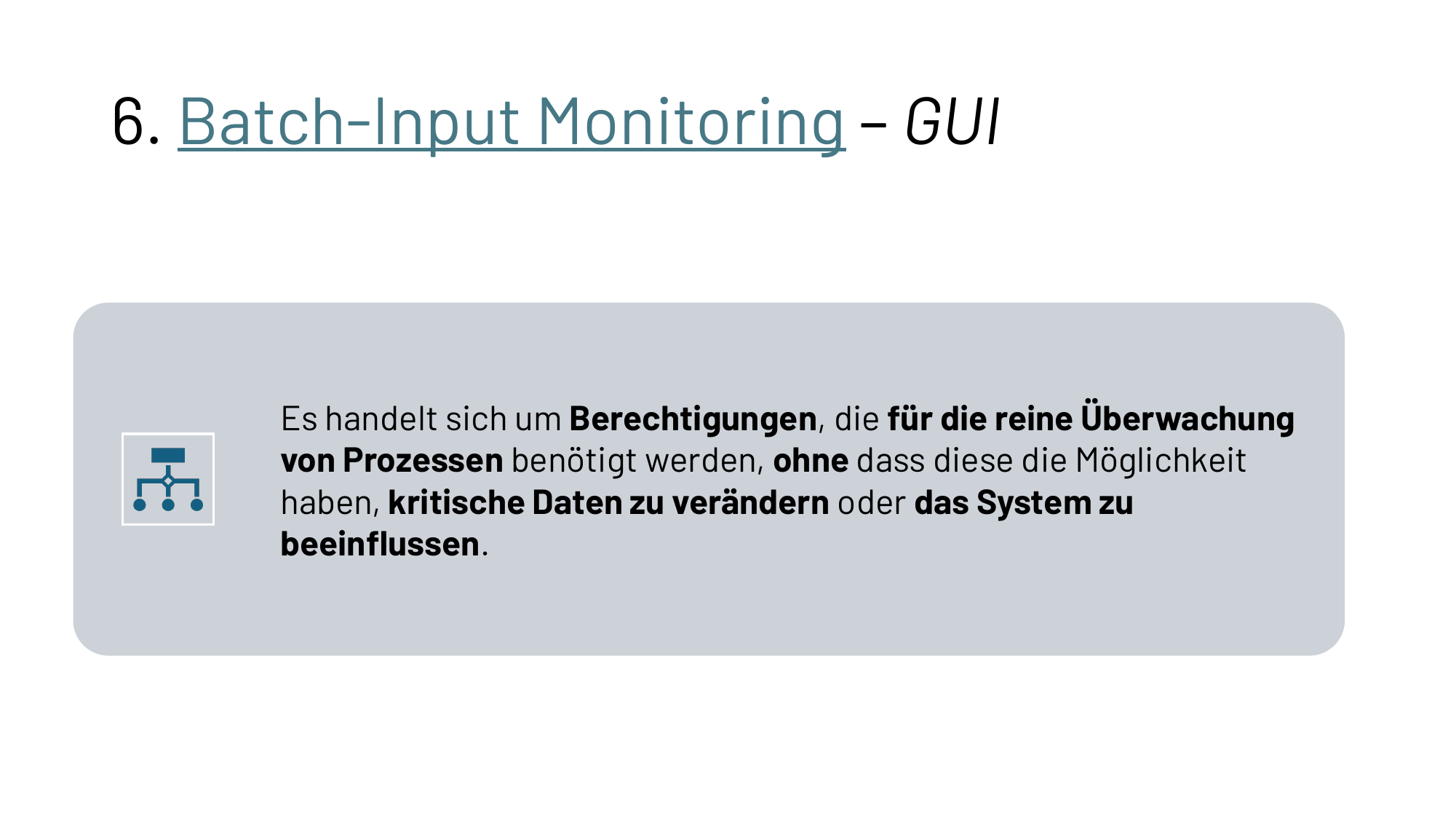

# 6. Batch-Input Monitoring – GUI
Es handelt sich um Berechtigungen, die für die reine Überwachung von Prozessen benötigt werden, ohne dass diese die Möglichkeit haben, kritische Daten zu verändern oder das System zu beeinflussen.